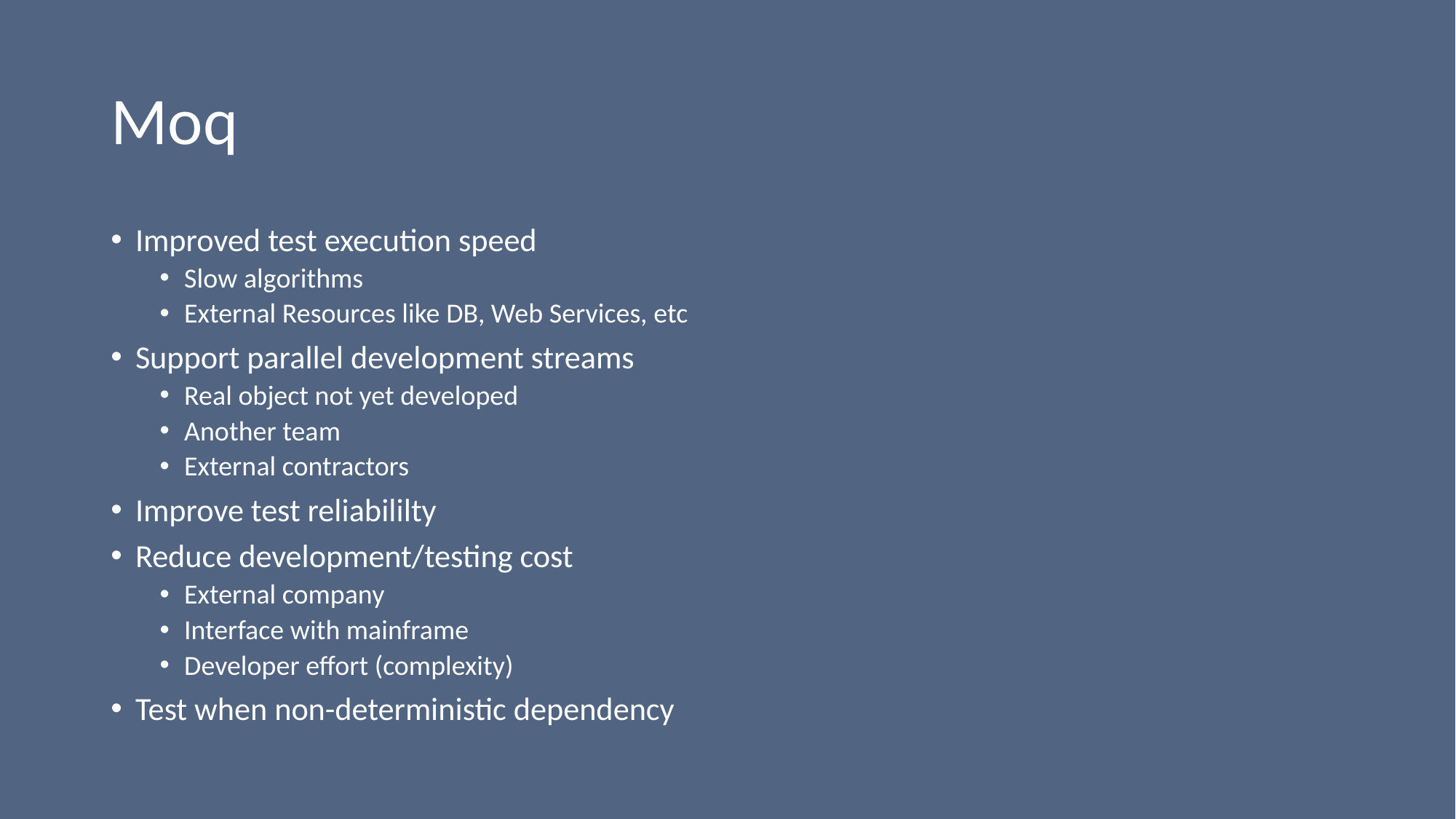

Moq
Improved test execution speed
Slow algorithms
External Resources like DB, Web Services, etc
Support parallel development streams
Real object not yet developed
Another team
External contractors
Improve test reliabililty
Reduce development/testing cost
External company
Interface with mainframe
Developer effort (complexity)
Test when non-deterministic dependency